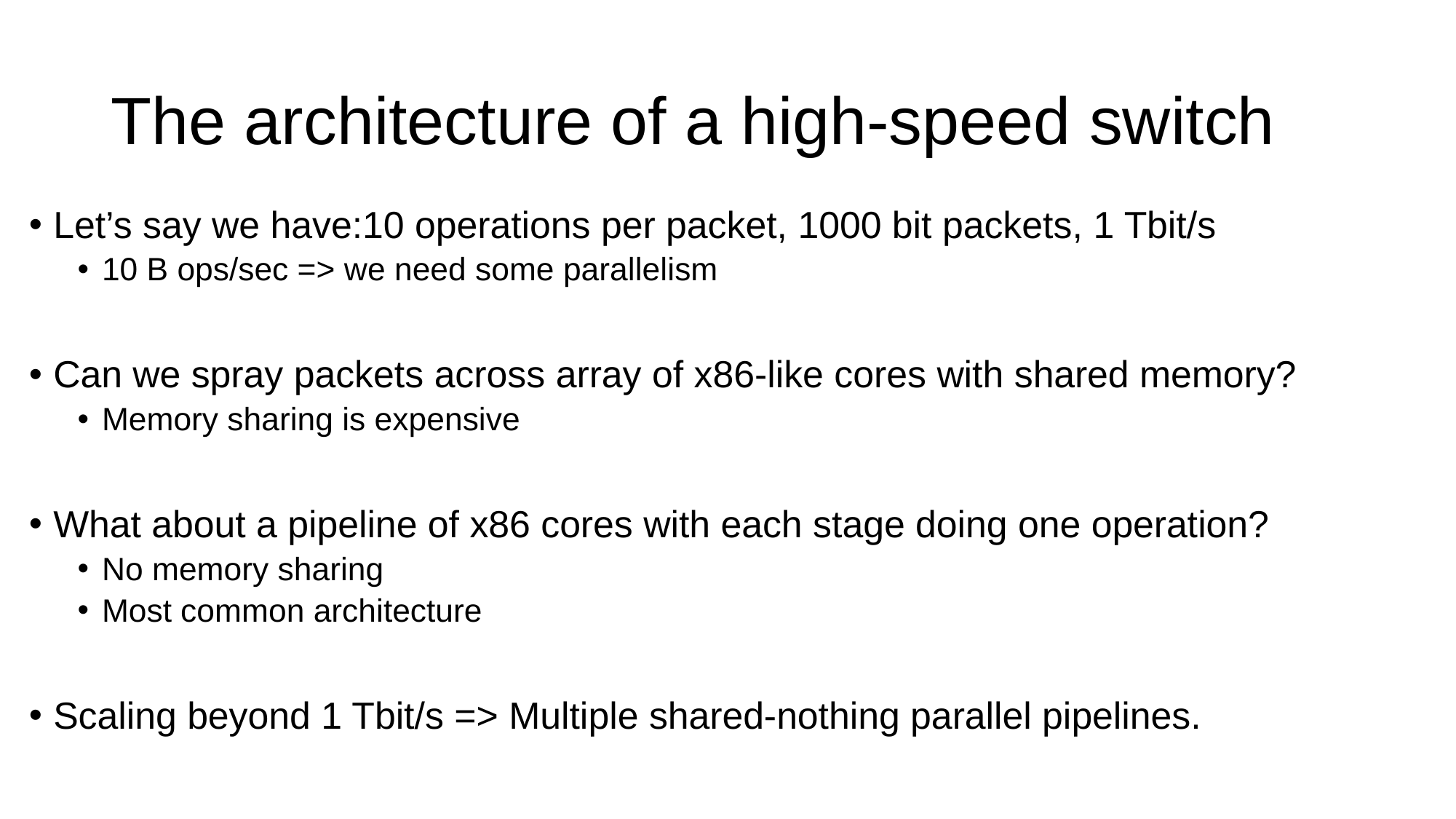

# This Talk
The architecture of a high-speed switch
Let’s say we have:10 operations per packet, 1000 bit packets, 1 Tbit/s
10 B ops/sec => we need some parallelism

Can we spray packets across array of x86-like cores with shared memory?
Memory sharing is expensive

What about a pipeline of x86 cores with each stage doing one operation?
No memory sharing
Most common architecture

Scaling beyond 1 Tbit/s => Multiple shared-nothing parallel pipelines.